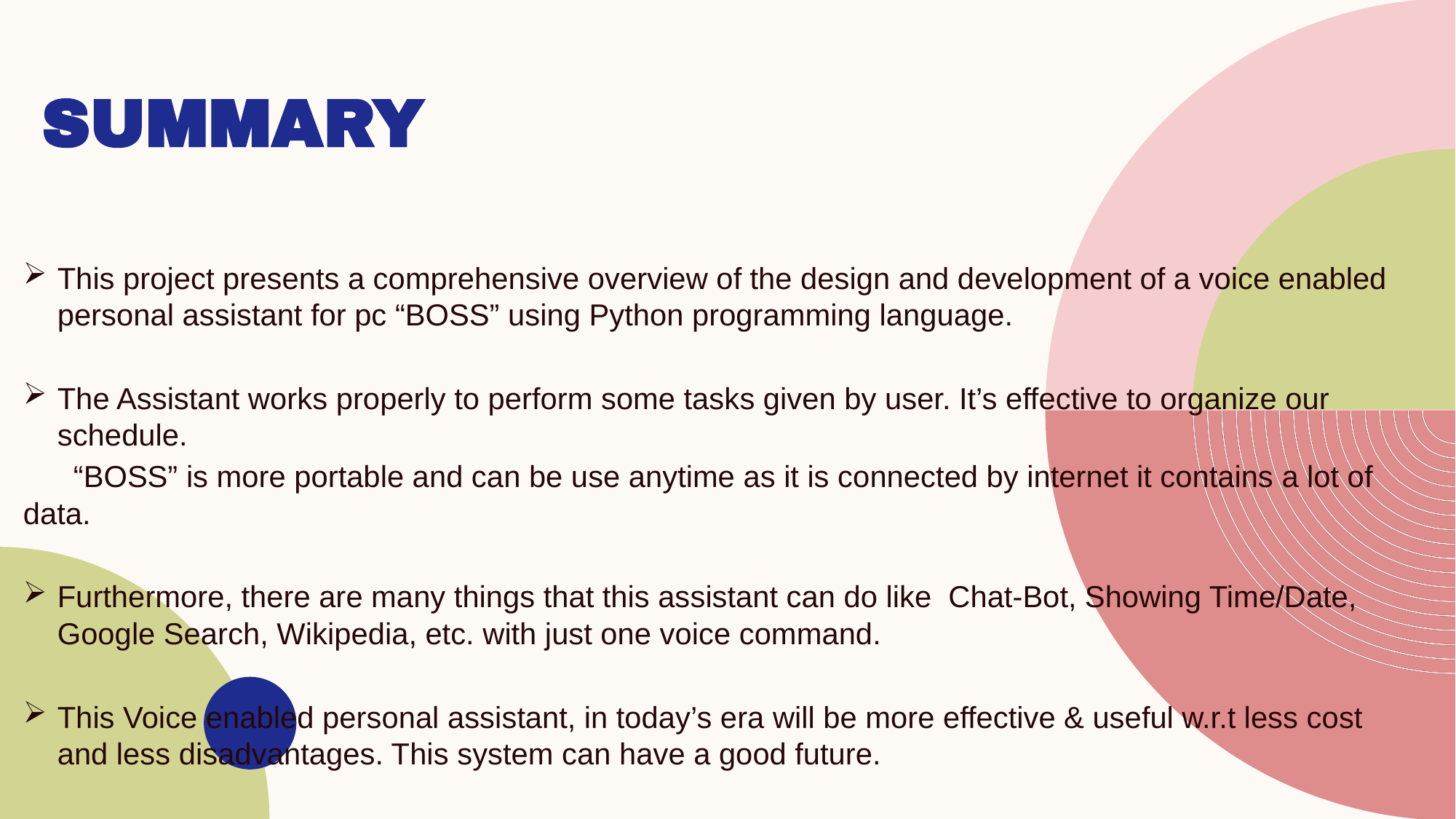

# SUMMARY

This project presents a comprehensive overview of the design and development of a voice enabled personal assistant for pc “BOSS” using Python programming language.

The Assistant works properly to perform some tasks given by user. It’s effective to organize our schedule.
      “BOSS” is more portable and can be use anytime as it is connected by internet it contains a lot of  data.

Furthermore, there are many things that this assistant can do like  Chat-Bot, Showing Time/Date, Google Search, Wikipedia, etc. with just one voice command.

This Voice enabled personal assistant, in today’s era will be more effective & useful w.r.t less cost and less disadvantages. This system can have a good future.